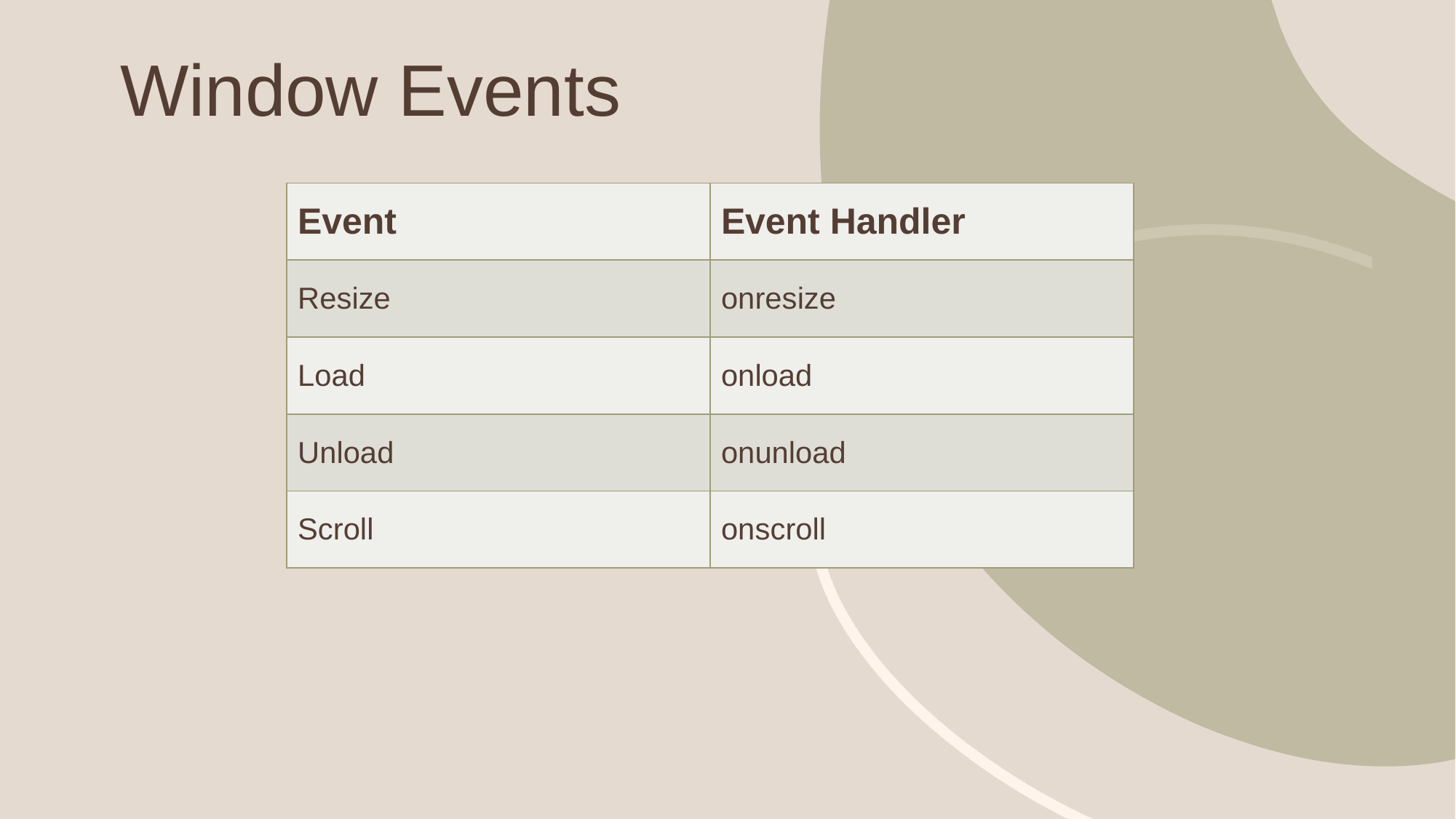

# Window Events
| Event | Event Handler |
| --- | --- |
| Resize | onresize |
| Load | onload |
| Unload | onunload |
| Scroll | onscroll |